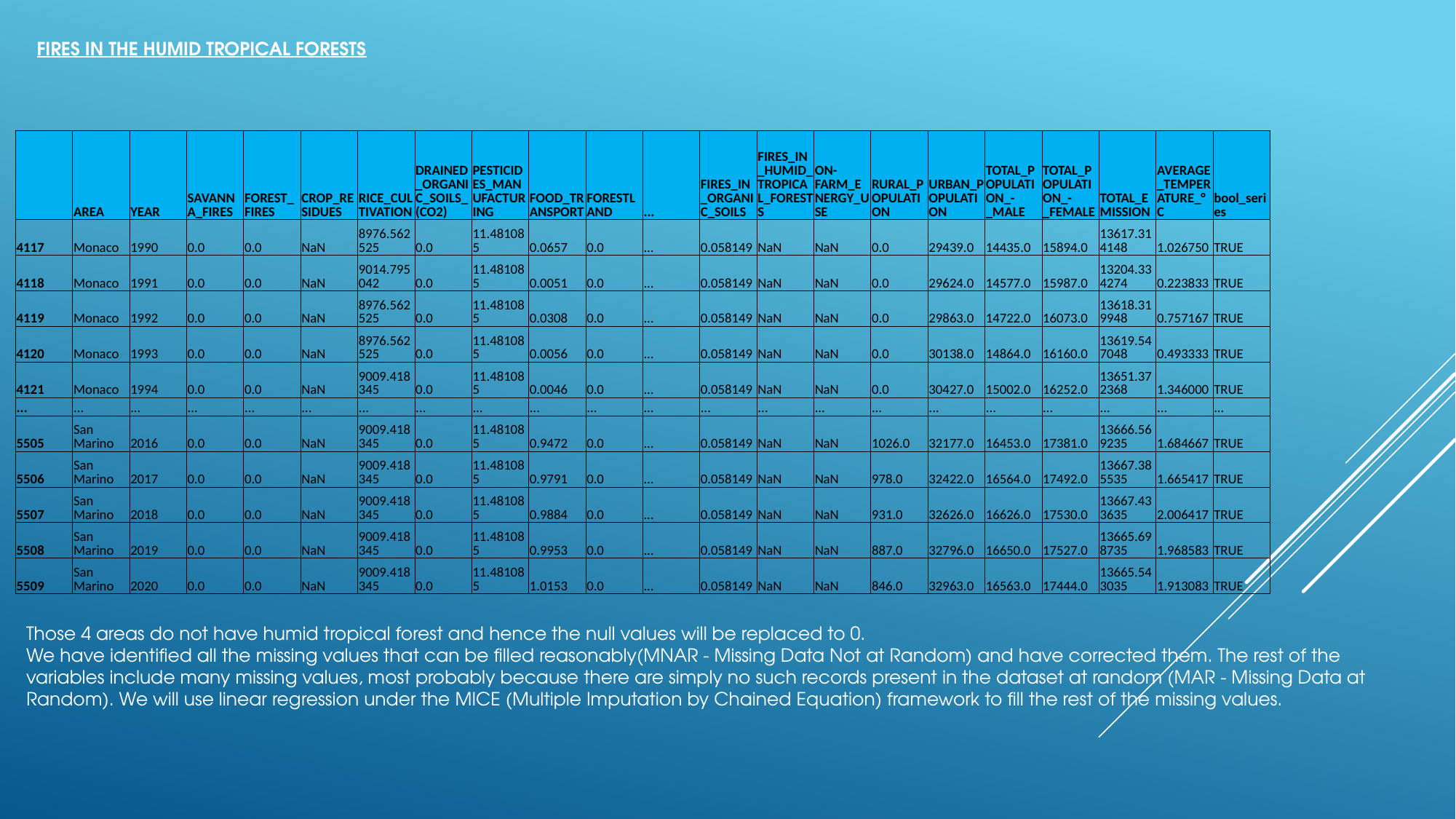

# Fires in the Humid Tropical Forests
|  | AREA | YEAR | SAVANNA\_FIRES | FOREST\_FIRES | CROP\_RESIDUES | RICE\_CULTIVATION | DRAINED\_ORGANIC\_SOILS\_(CO2) | PESTICIDES\_MANUFACTURING | FOOD\_TRANSPORT | FORESTLAND | ... | FIRES\_IN\_ORGANIC\_SOILS | FIRES\_IN\_HUMID\_TROPICAL\_FORESTS | ON-FARM\_ENERGY\_USE | RURAL\_POPULATION | URBAN\_POPULATION | TOTAL\_POPULATION\_-\_MALE | TOTAL\_POPULATION\_-\_FEMALE | TOTAL\_EMISSION | AVERAGE\_TEMPERATURE\_°C | bool\_series |
| --- | --- | --- | --- | --- | --- | --- | --- | --- | --- | --- | --- | --- | --- | --- | --- | --- | --- | --- | --- | --- | --- |
| 4117 | Monaco | 1990 | 0.0 | 0.0 | NaN | 8976.562525 | 0.0 | 11.481085 | 0.0657 | 0.0 | ... | 0.058149 | NaN | NaN | 0.0 | 29439.0 | 14435.0 | 15894.0 | 13617.314148 | 1.026750 | TRUE |
| 4118 | Monaco | 1991 | 0.0 | 0.0 | NaN | 9014.795042 | 0.0 | 11.481085 | 0.0051 | 0.0 | ... | 0.058149 | NaN | NaN | 0.0 | 29624.0 | 14577.0 | 15987.0 | 13204.334274 | 0.223833 | TRUE |
| 4119 | Monaco | 1992 | 0.0 | 0.0 | NaN | 8976.562525 | 0.0 | 11.481085 | 0.0308 | 0.0 | ... | 0.058149 | NaN | NaN | 0.0 | 29863.0 | 14722.0 | 16073.0 | 13618.319948 | 0.757167 | TRUE |
| 4120 | Monaco | 1993 | 0.0 | 0.0 | NaN | 8976.562525 | 0.0 | 11.481085 | 0.0056 | 0.0 | ... | 0.058149 | NaN | NaN | 0.0 | 30138.0 | 14864.0 | 16160.0 | 13619.547048 | 0.493333 | TRUE |
| 4121 | Monaco | 1994 | 0.0 | 0.0 | NaN | 9009.418345 | 0.0 | 11.481085 | 0.0046 | 0.0 | ... | 0.058149 | NaN | NaN | 0.0 | 30427.0 | 15002.0 | 16252.0 | 13651.372368 | 1.346000 | TRUE |
| ... | ... | ... | ... | ... | ... | ... | ... | ... | ... | ... | ... | ... | ... | ... | ... | ... | ... | ... | ... | ... | ... |
| 5505 | San Marino | 2016 | 0.0 | 0.0 | NaN | 9009.418345 | 0.0 | 11.481085 | 0.9472 | 0.0 | ... | 0.058149 | NaN | NaN | 1026.0 | 32177.0 | 16453.0 | 17381.0 | 13666.569235 | 1.684667 | TRUE |
| 5506 | San Marino | 2017 | 0.0 | 0.0 | NaN | 9009.418345 | 0.0 | 11.481085 | 0.9791 | 0.0 | ... | 0.058149 | NaN | NaN | 978.0 | 32422.0 | 16564.0 | 17492.0 | 13667.385535 | 1.665417 | TRUE |
| 5507 | San Marino | 2018 | 0.0 | 0.0 | NaN | 9009.418345 | 0.0 | 11.481085 | 0.9884 | 0.0 | ... | 0.058149 | NaN | NaN | 931.0 | 32626.0 | 16626.0 | 17530.0 | 13667.433635 | 2.006417 | TRUE |
| 5508 | San Marino | 2019 | 0.0 | 0.0 | NaN | 9009.418345 | 0.0 | 11.481085 | 0.9953 | 0.0 | ... | 0.058149 | NaN | NaN | 887.0 | 32796.0 | 16650.0 | 17527.0 | 13665.698735 | 1.968583 | TRUE |
| 5509 | San Marino | 2020 | 0.0 | 0.0 | NaN | 9009.418345 | 0.0 | 11.481085 | 1.0153 | 0.0 | ... | 0.058149 | NaN | NaN | 846.0 | 32963.0 | 16563.0 | 17444.0 | 13665.543035 | 1.913083 | TRUE |
Those 4 areas do not have humid tropical forest and hence the null values will be replaced to 0.
We have identified all the missing values that can be filled reasonably(MNAR - Missing Data Not at Random) and have corrected them. The rest of the variables include many missing values, most probably because there are simply no such records present in the dataset at random (MAR - Missing Data at Random). We will use linear regression under the MICE (Multiple Imputation by Chained Equation) framework to fill the rest of the missing values.